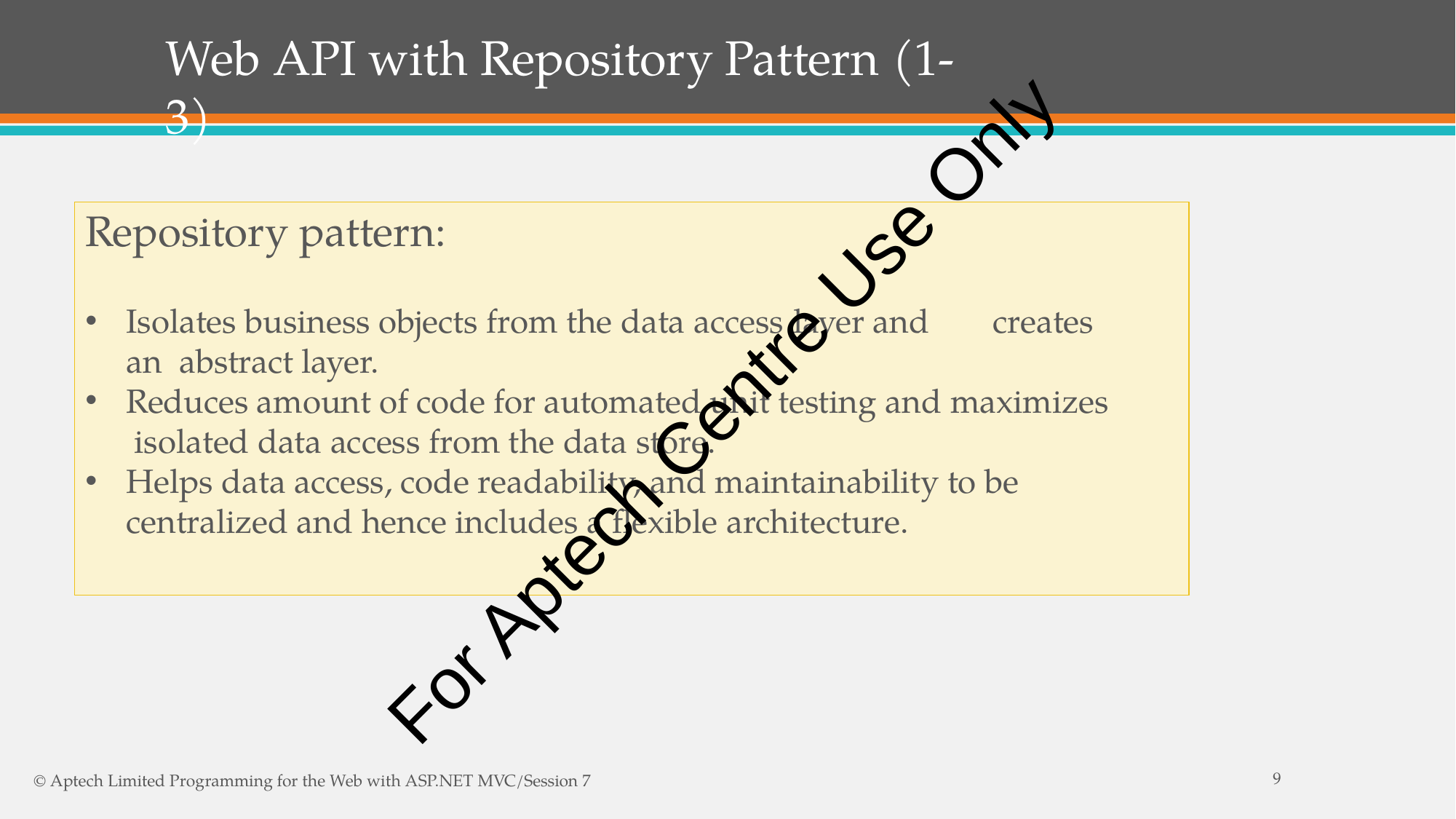

# Web API with Repository Pattern (1-3)

Repository pattern:
Isolates business objects from the data access layer and	creates an  abstract layer.
Reduces amount of code for automated unit testing and maximizes  isolated data access from the data store.
Helps data access, code readability, and maintainability to be  centralized and hence includes a flexible architecture.
For Aptech Centre Use Only
9
© Aptech Limited Programming for the Web with ASP.NET MVC/Session 7